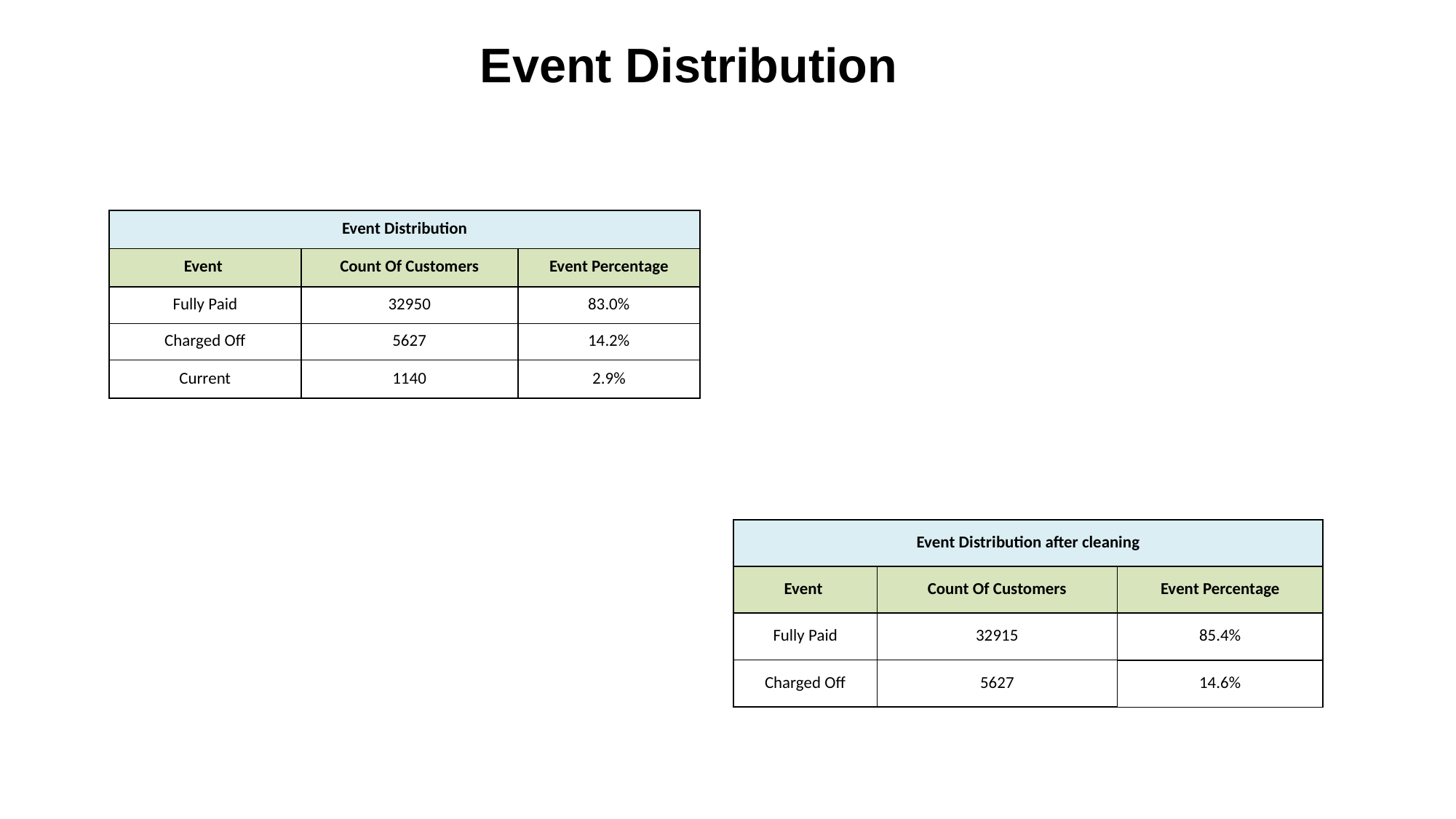

Event Distribution
| Event Distribution |  |  |
| --- | --- | --- |
| Event | Count Of Customers | Event Percentage |
| Fully Paid | 32950 | 83.0% |
| Charged Off | 5627 | 14.2% |
| Current | 1140 | 2.9% |
| Event Distribution after cleaning |  |  |
| --- | --- | --- |
| Event | Count Of Customers | Event Percentage |
| Fully Paid | 32915 | 85.4% |
| Charged Off | 5627 | 14.6% |